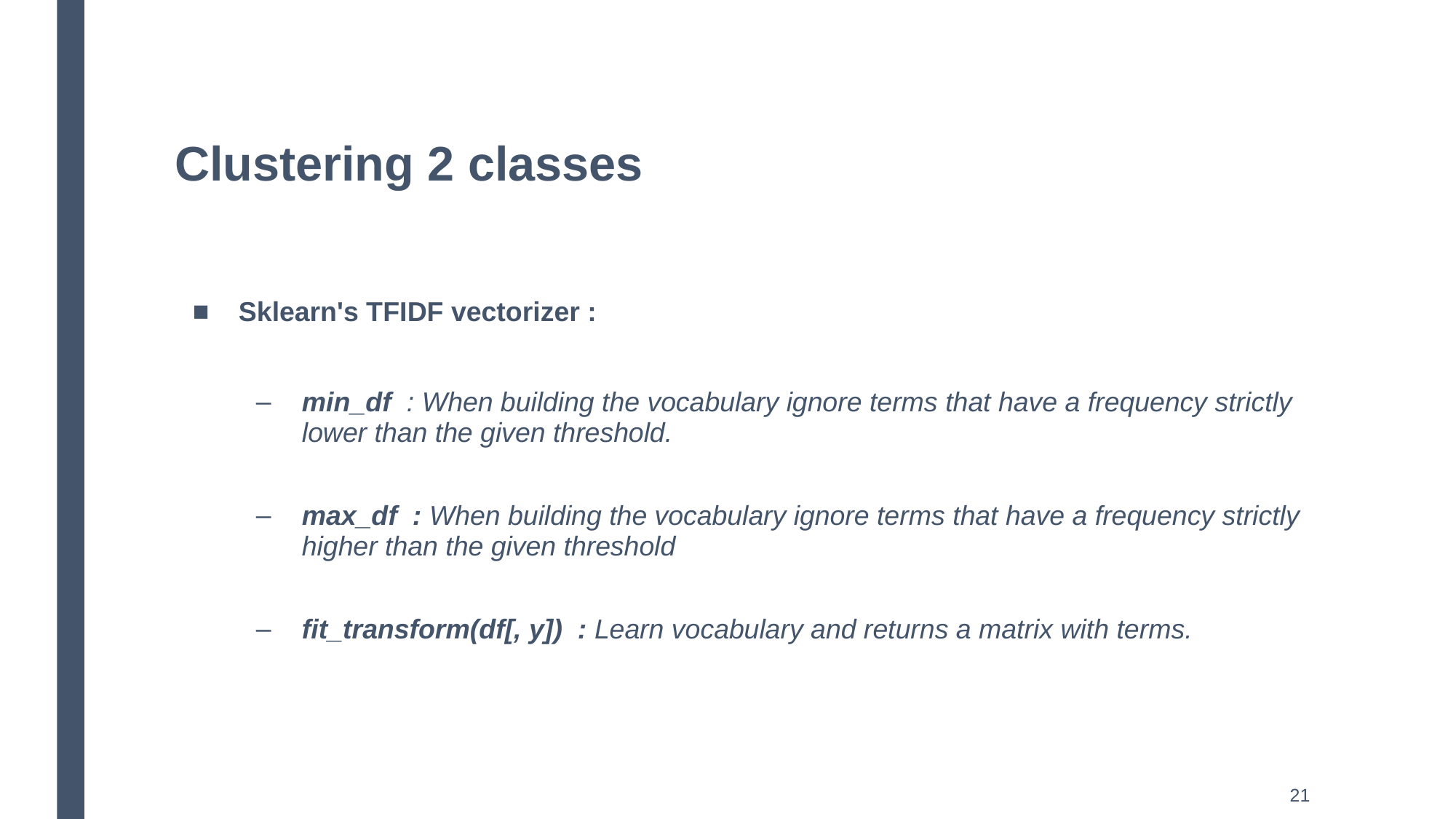

# Clustering 2 classes
Sklearn's TFIDF vectorizer :

min_df  : When building the vocabulary ignore terms that have a frequency strictly lower than the given threshold.

max_df  : When building the vocabulary ignore terms that have a frequency strictly higher than the given threshold

fit_transform(df[, y])  : Learn vocabulary and returns a matrix with terms.

21